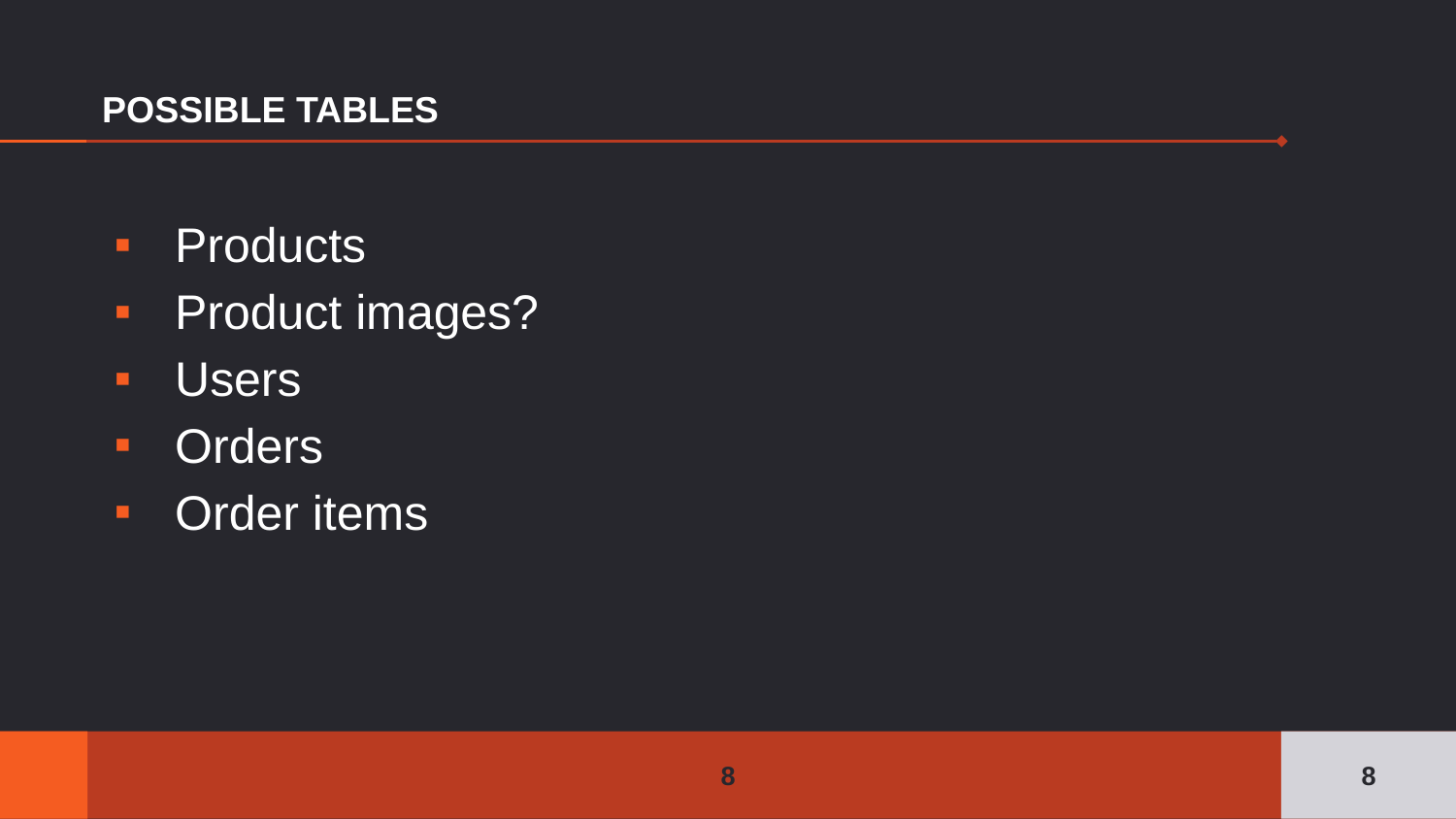

# POSSIBLE TABLES
Products
Product images?
Users
Orders
Order items
8
8